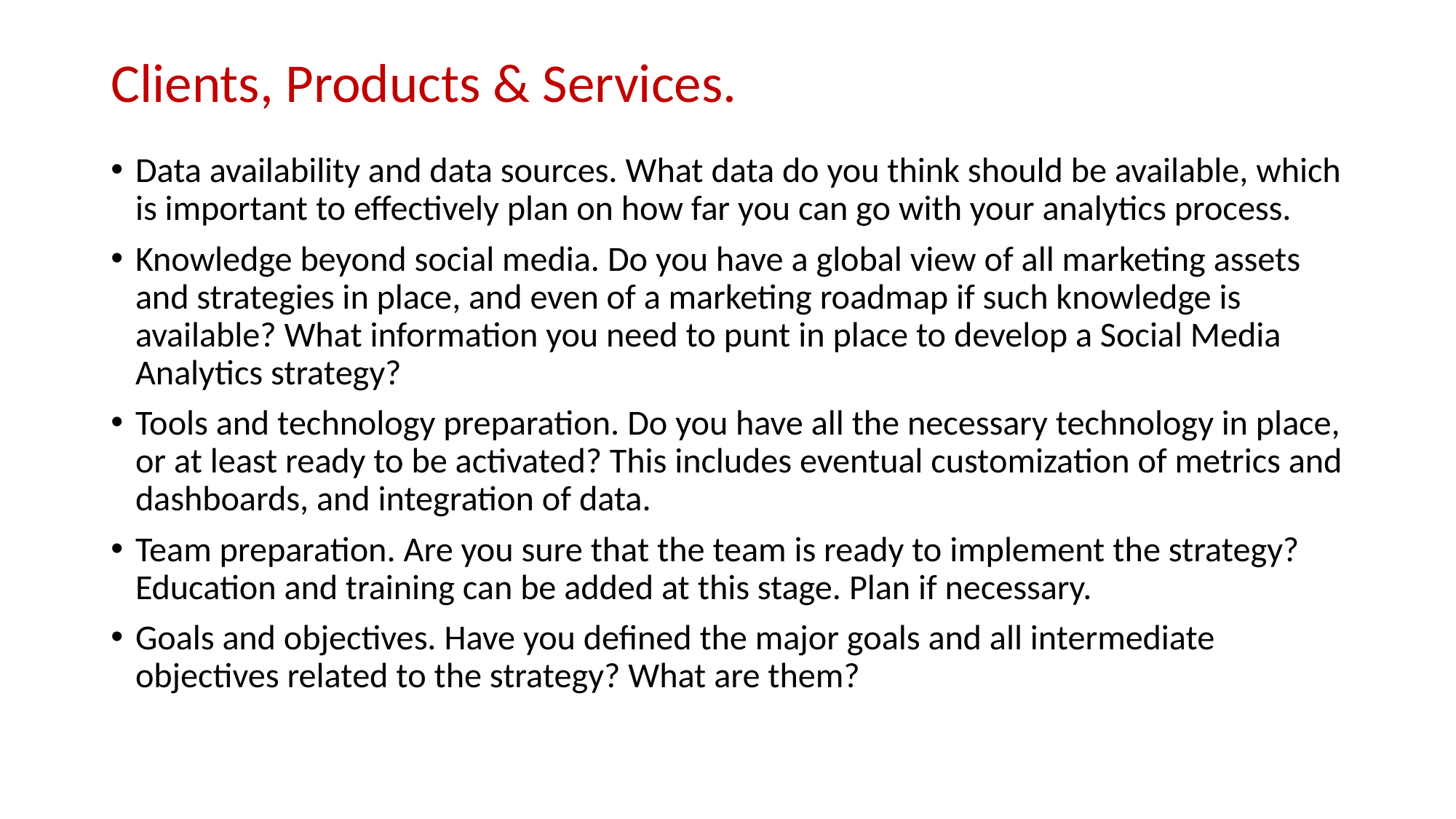

# Clients, Products & Services.
Data availability and data sources. What data do you think should be available, which is important to effectively plan on how far you can go with your analytics process.
Knowledge beyond social media. Do you have a global view of all marketing assets and strategies in place, and even of a marketing roadmap if such knowledge is available? What information you need to punt in place to develop a Social Media Analytics strategy?
Tools and technology preparation. Do you have all the necessary technology in place, or at least ready to be activated? This includes eventual customization of metrics and dashboards, and integration of data.
Team preparation. Are you sure that the team is ready to implement the strategy? Education and training can be added at this stage. Plan if necessary.
Goals and objectives. Have you defined the major goals and all intermediate objectives related to the strategy? What are them?